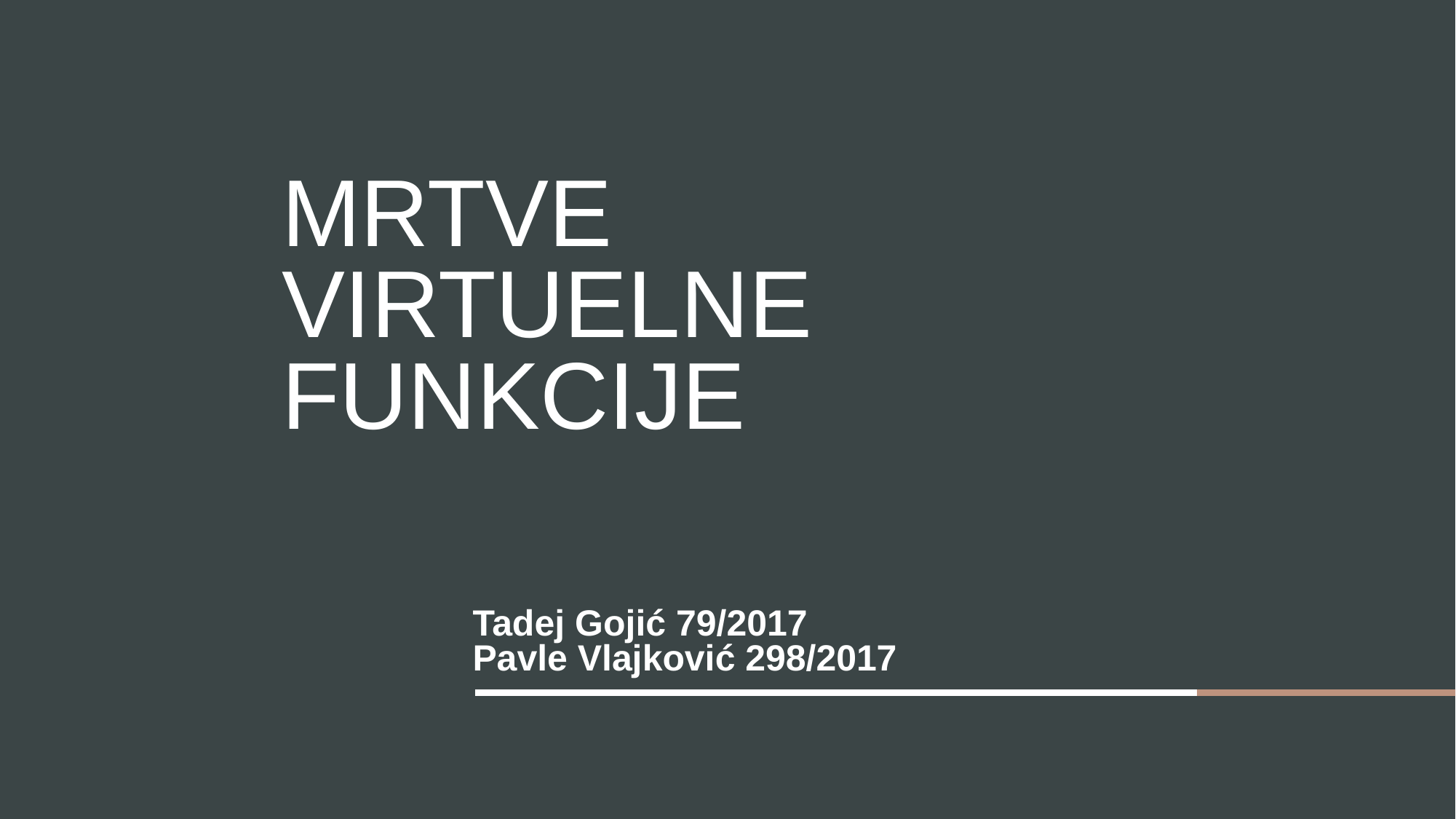

# Mrtve virtuelne funkcije
Tadej Gojić 79/2017
Pavle Vlajković 298/2017